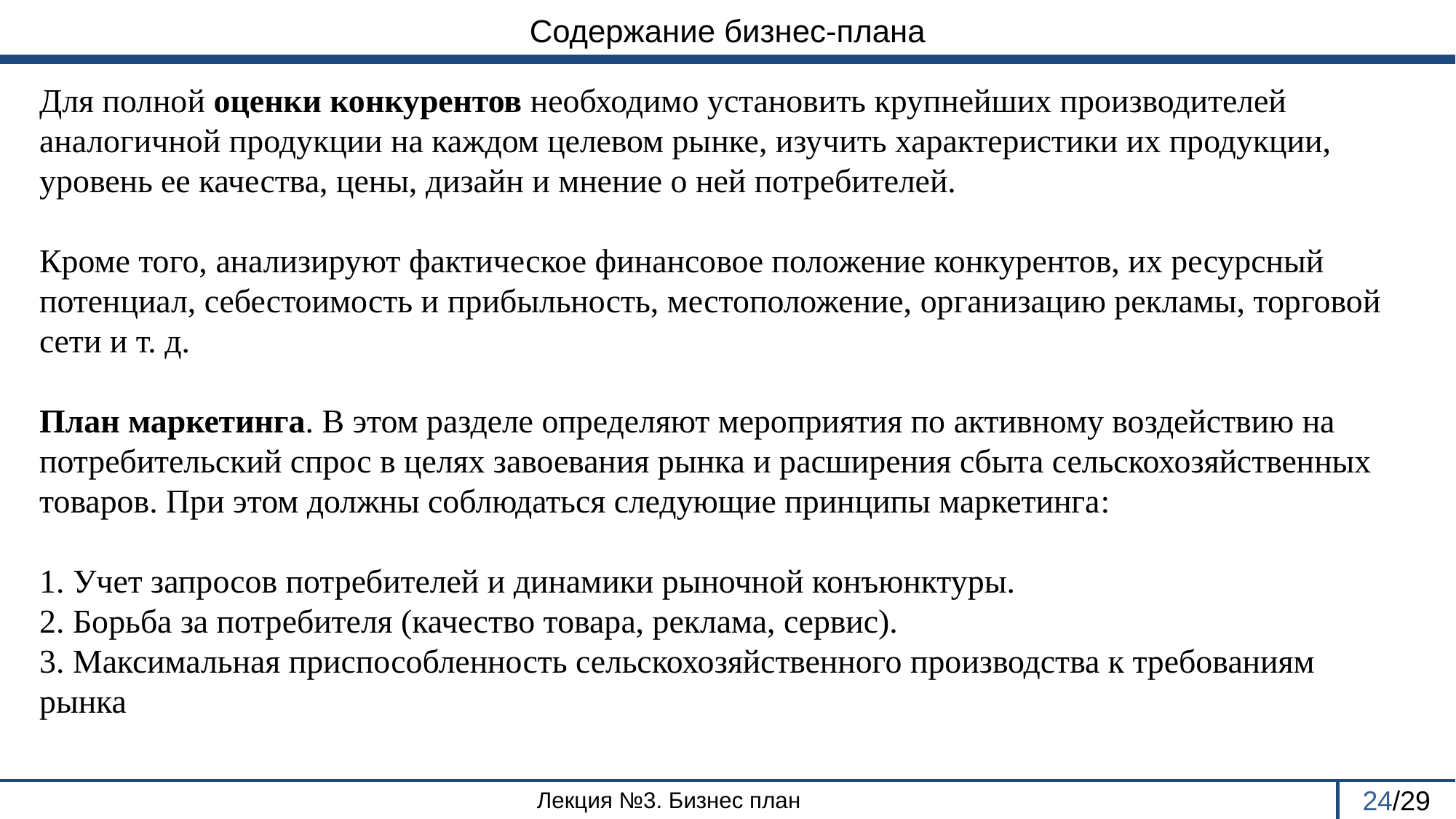

Содержание бизнес-плана
# Для полной оценки конкурентов необходимо установить крупнейших производителей аналогичной продукции на каждом целевом рынке, изучить характеристики их продукции, уровень ее качества, цены, дизайн и мнение о ней потребителей. Кроме того, анализируют фактическое финансовое положение конкурентов, их ресурсный потенциал, себестоимость и прибыльность, местоположение, организацию рекламы, торговой сети и т. д. План маркетинга. В этом разделе определяют мероприятия по активному воздействию на потребительский спрос в целях завоевания рынка и расширения сбыта сельскохозяйственных товаров. При этом должны соблюдаться следующие принципы маркетинга: 1. Учет запросов потребителей и динамики рыночной конъюнктуры. 2. Борьба за потребителя (качество товара, реклама, сервис). 3. Максимальная приспособленность сельскохозяйственного производства к требованиям рынка
24/29
Лекция №3. Бизнес план